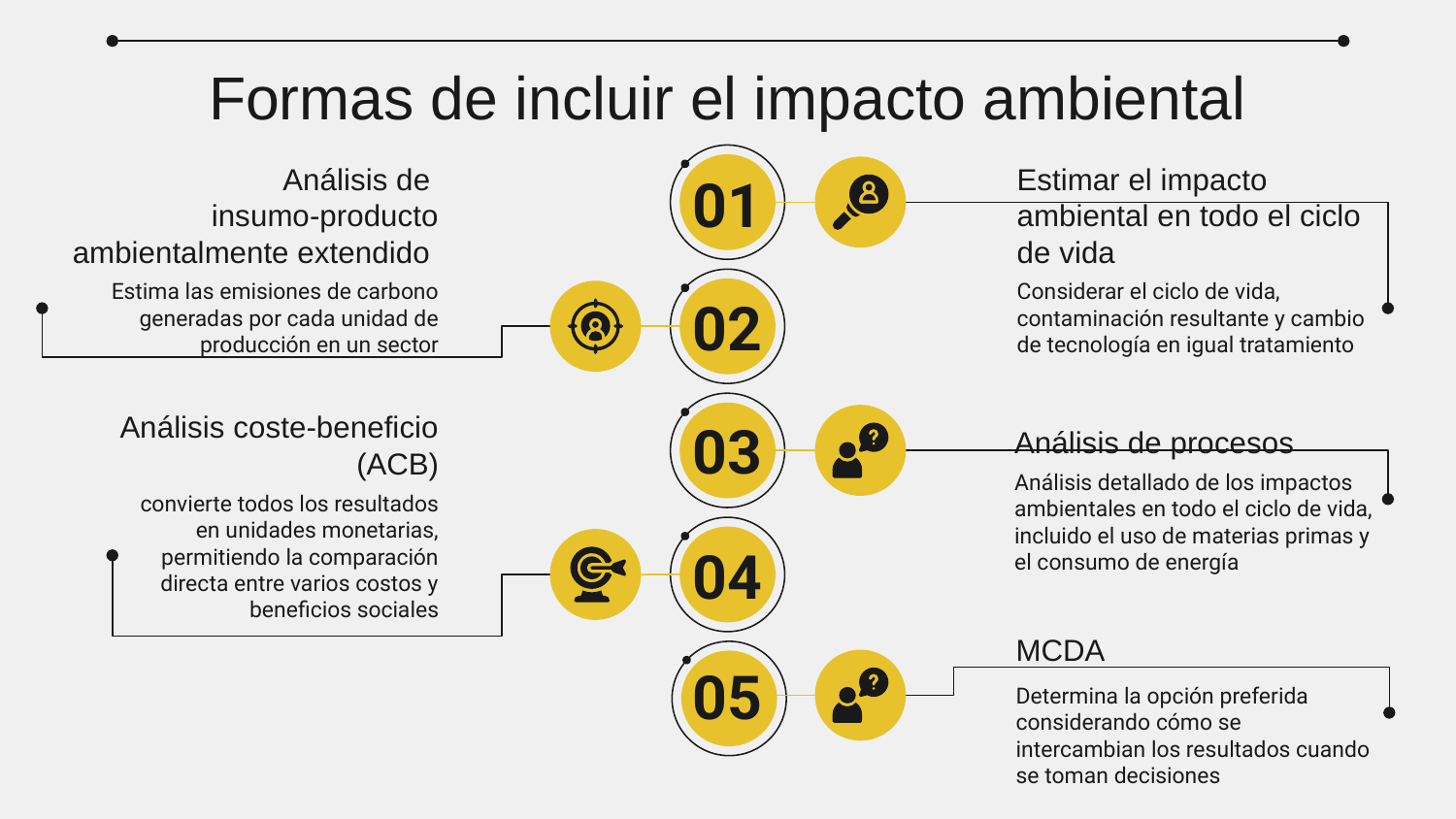

# Formas de incluir el impacto ambiental

Análisis de
insumo-producto ambientalmente extendido
Estimar el impacto ambiental en todo el ciclo de vida
01

Estima las emisiones de carbono generadas por cada unidad de producción en un sector
Considerar el ciclo de vida, contaminación resultante y cambio de tecnología en igual tratamiento

02

Análisis de procesos
03
Análisis coste-beneficio (ACB)
Análisis detallado de los impactos ambientales en todo el ciclo de vida, incluido el uso de materias primas y el consumo de energía
convierte todos los resultados en unidades monetarias, permitiendo la comparación directa entre varios costos y beneficios sociales

04

MCDA

05
Determina la opción preferida considerando cómo se intercambian los resultados cuando se toman decisiones